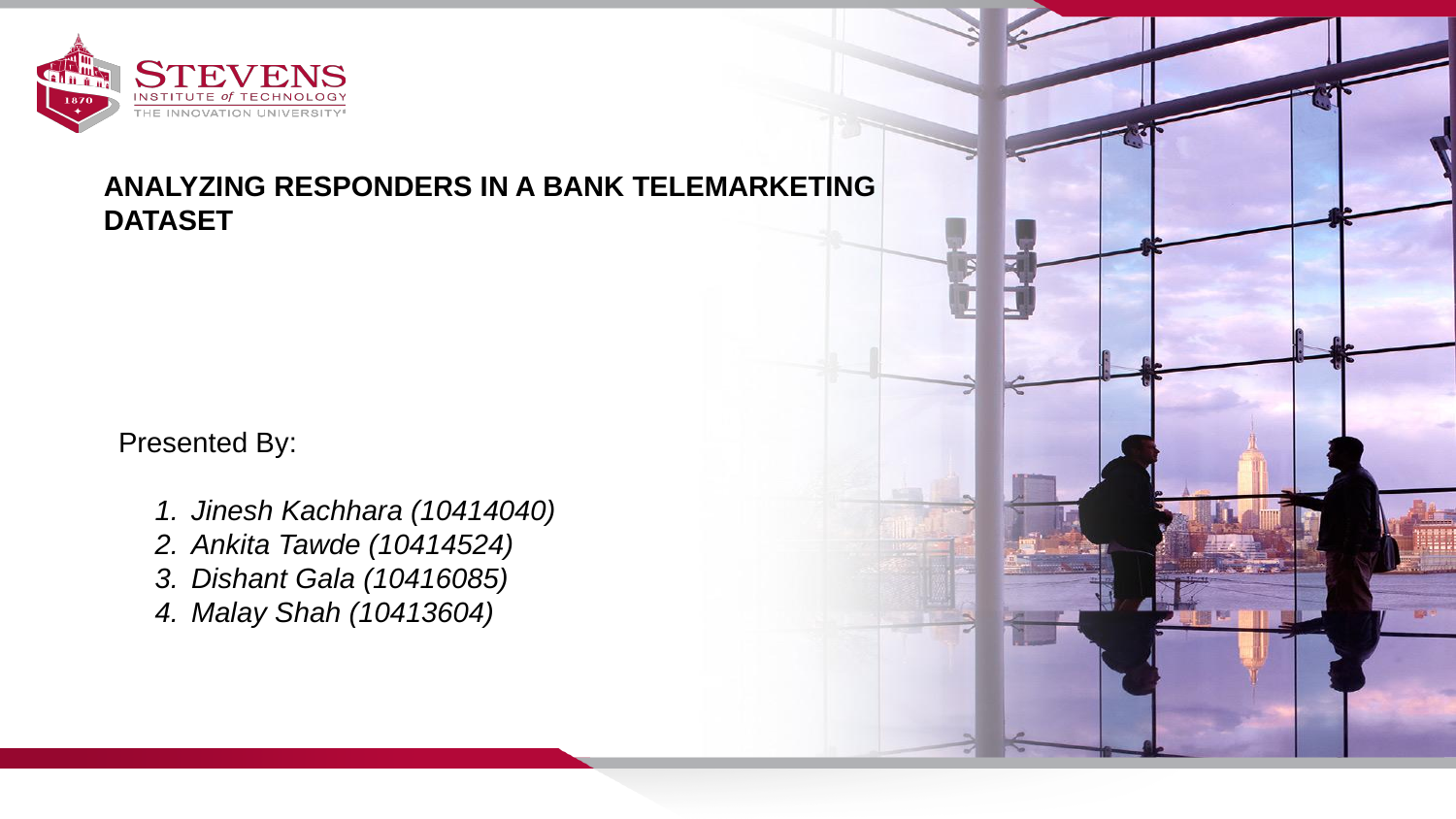

ANALYZING RESPONDERS IN A BANK TELEMARKETING DATASET
Presented By:

Jinesh Kachhara (10414040)
Ankita Tawde (10414524)
Dishant Gala (10416085)
Malay Shah (10413604)